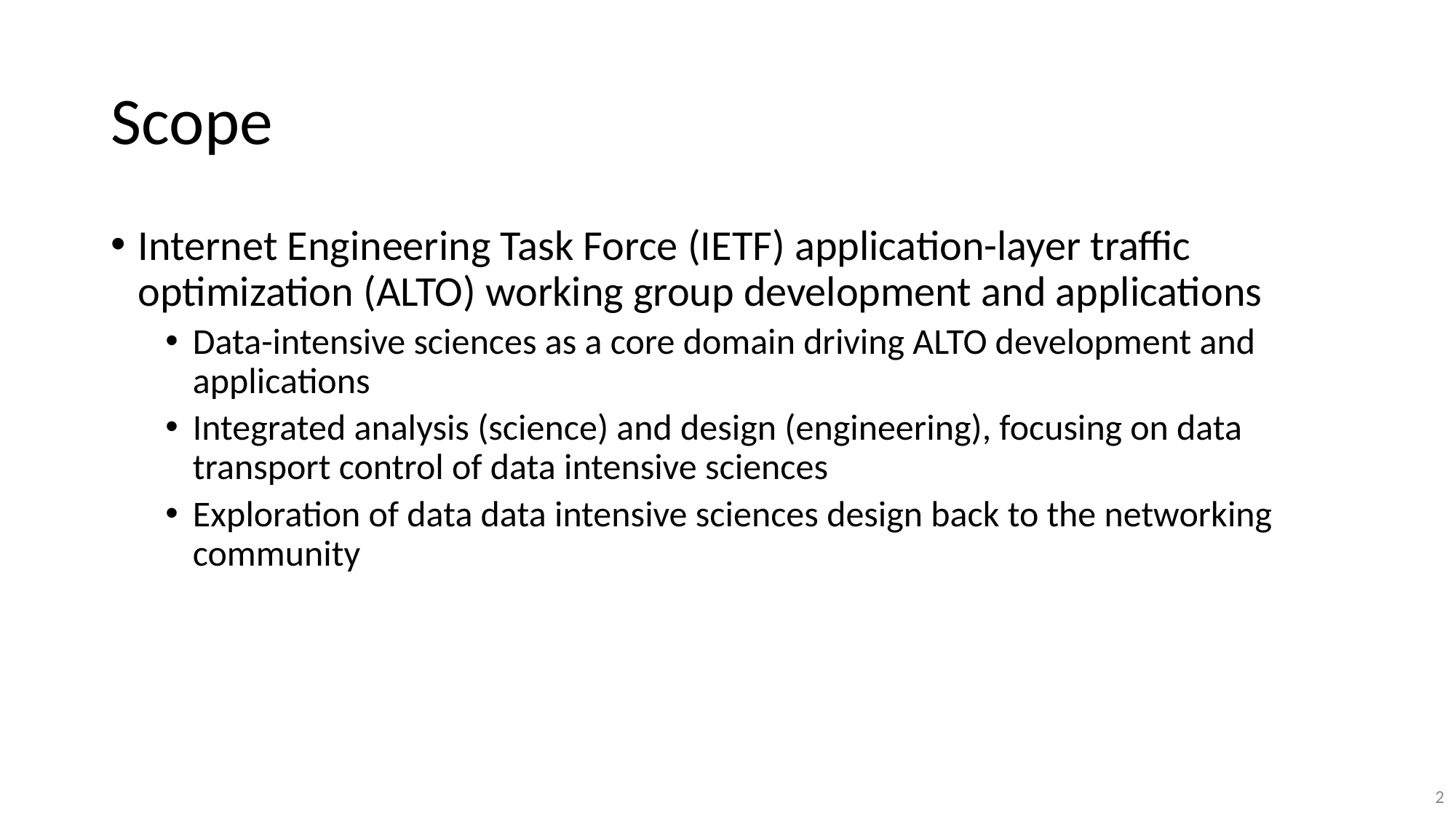

# Scope
Internet Engineering Task Force (IETF) application-layer traffic optimization (ALTO) working group development and applications
Data-intensive sciences as a core domain driving ALTO development and applications
Integrated analysis (science) and design (engineering), focusing on data transport control of data intensive sciences
Exploration of data data intensive sciences design back to the networking community
2